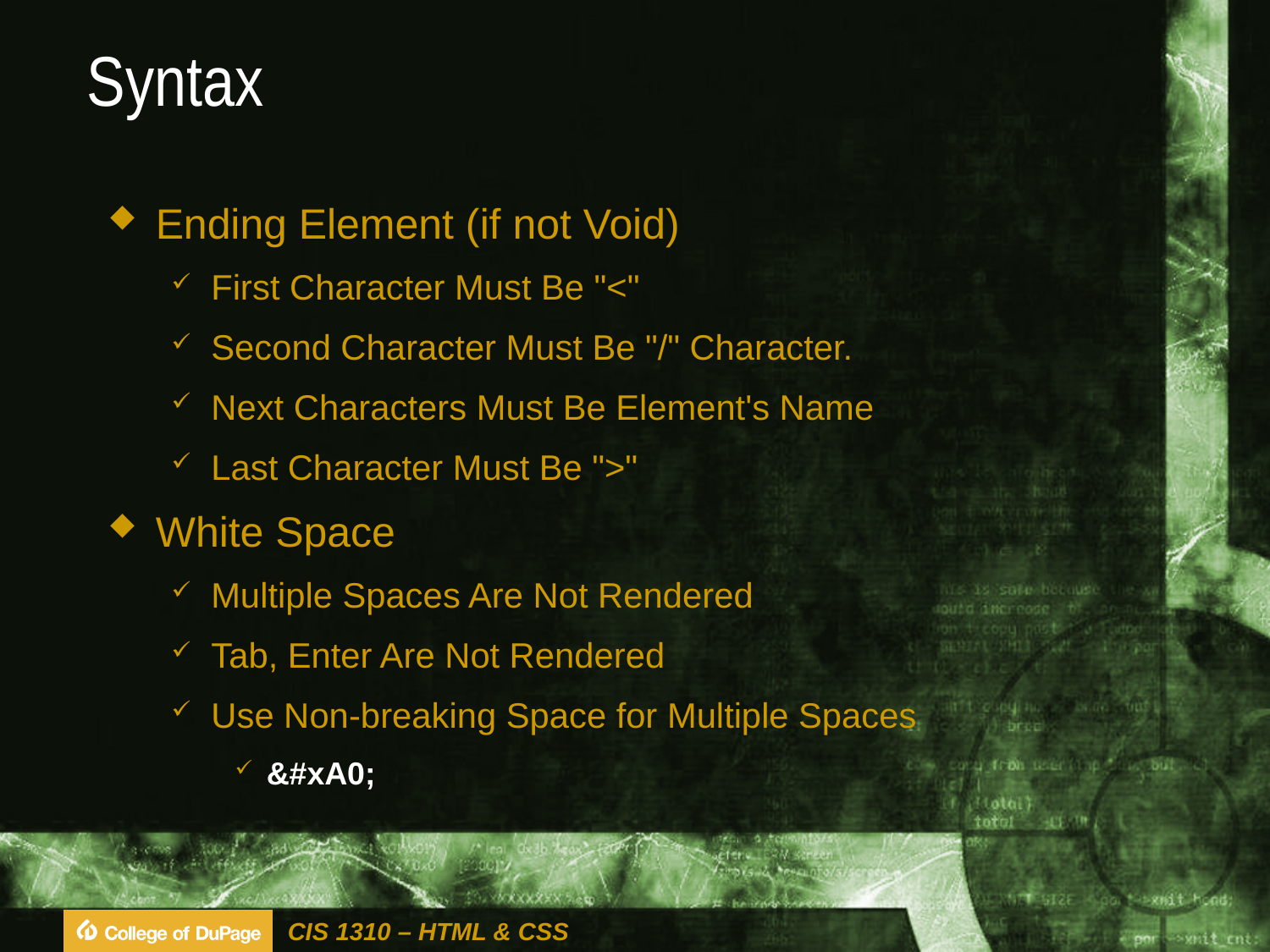

# Syntax
Ending Element (if not Void)
First Character Must Be "<"
Second Character Must Be "/" Character.
Next Characters Must Be Element's Name
Last Character Must Be ">"
White Space
Multiple Spaces Are Not Rendered
Tab, Enter Are Not Rendered
Use Non-breaking Space for Multiple Spaces
&#xA0;